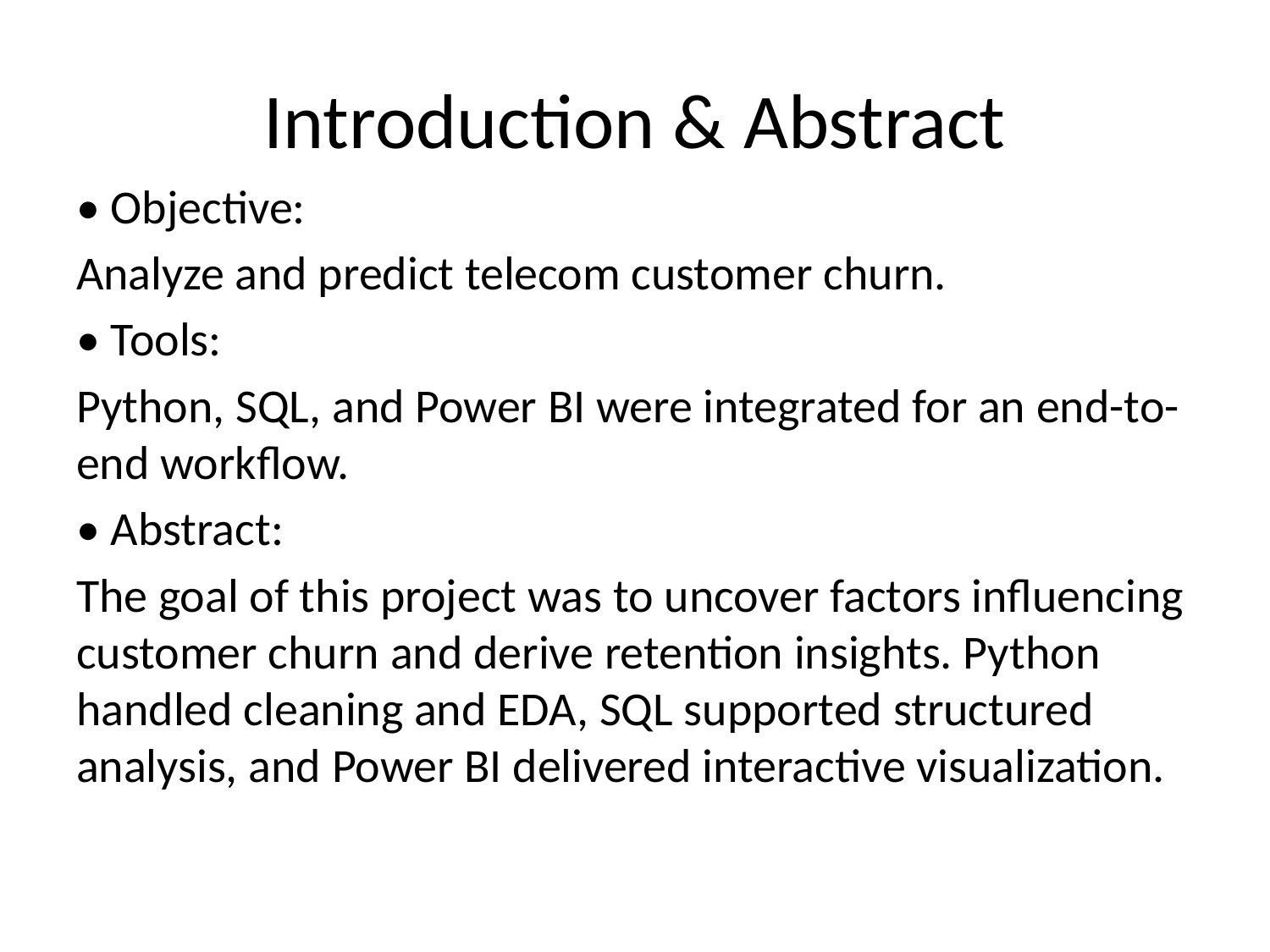

# Introduction & Abstract
• Objective:
Analyze and predict telecom customer churn.
• Tools:
Python, SQL, and Power BI were integrated for an end-to-end workflow.
• Abstract:
The goal of this project was to uncover factors influencing customer churn and derive retention insights. Python handled cleaning and EDA, SQL supported structured analysis, and Power BI delivered interactive visualization.